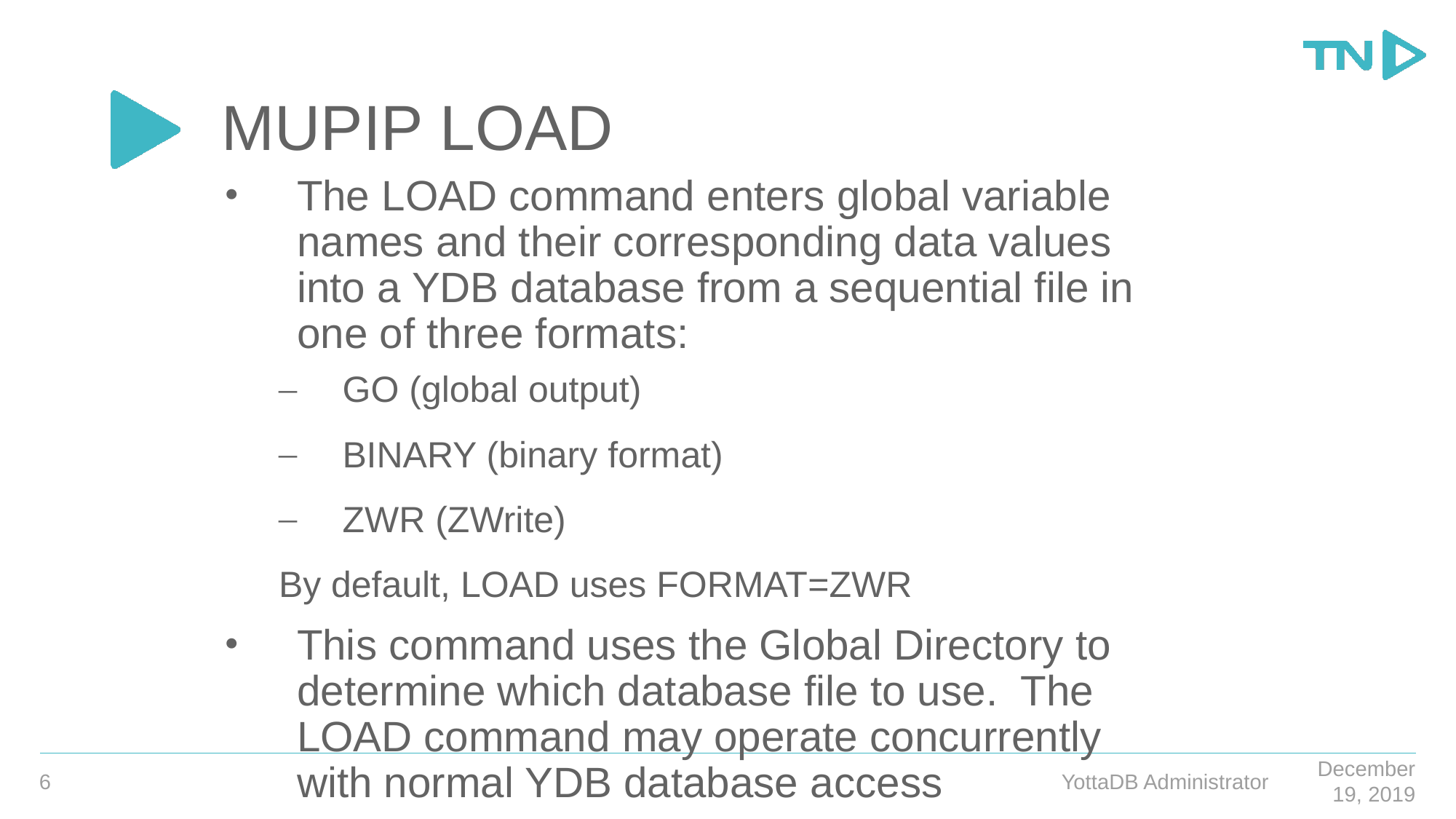

# MUPIP LOAD
The LOAD command enters global variable names and their corresponding data values into a YDB database from a sequential file in one of three formats:
GO (global output)
BINARY (binary format)
ZWR (ZWrite)
By default, LOAD uses FORMAT=ZWR
This command uses the Global Directory to determine which database file to use.  The LOAD command may operate concurrently with normal YDB database access

6
YottaDB Administrator
December 19, 2019